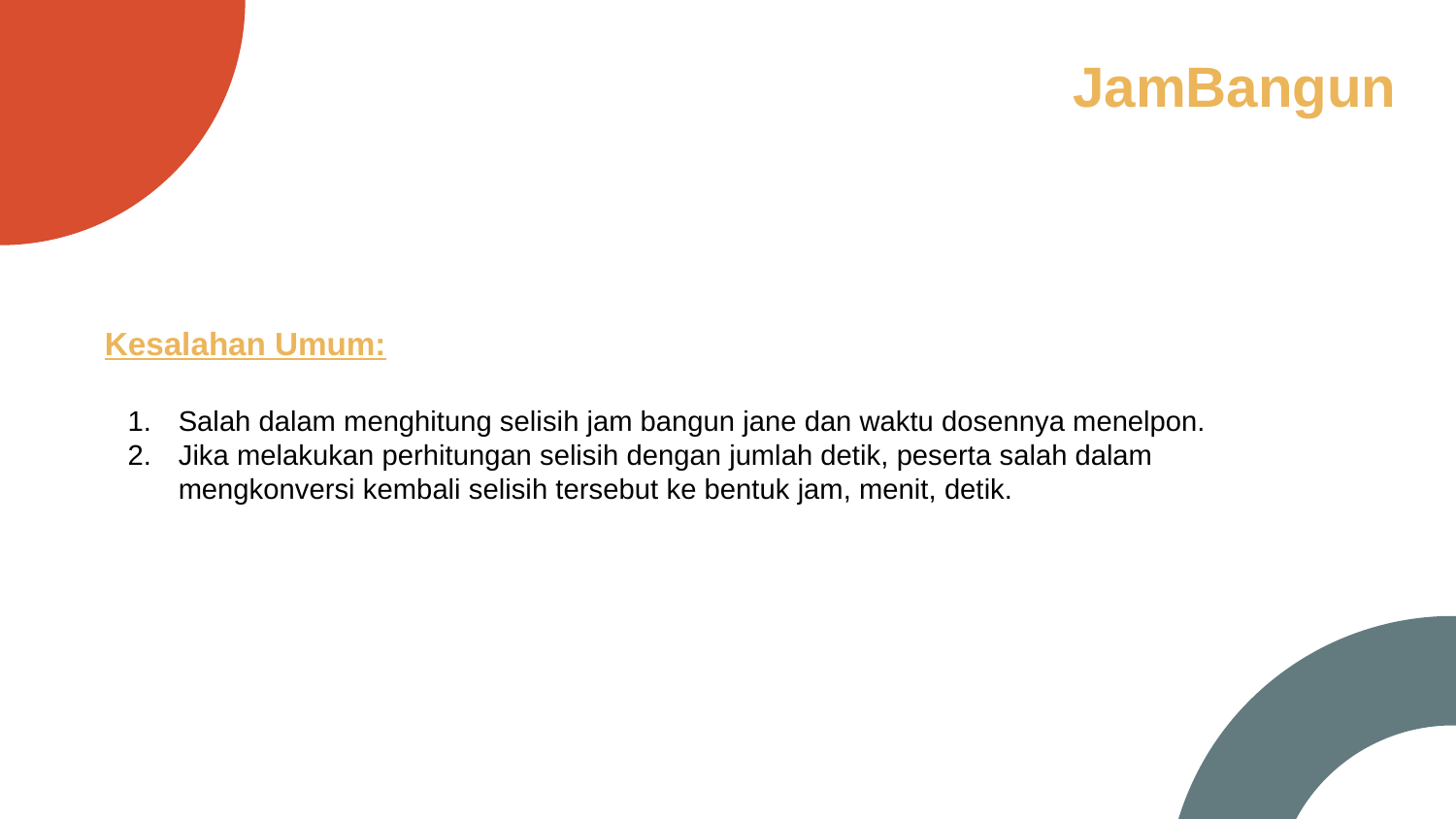

# JamBangun
Kesalahan Umum:
Salah dalam menghitung selisih jam bangun jane dan waktu dosennya menelpon.
Jika melakukan perhitungan selisih dengan jumlah detik, peserta salah dalam mengkonversi kembali selisih tersebut ke bentuk jam, menit, detik.